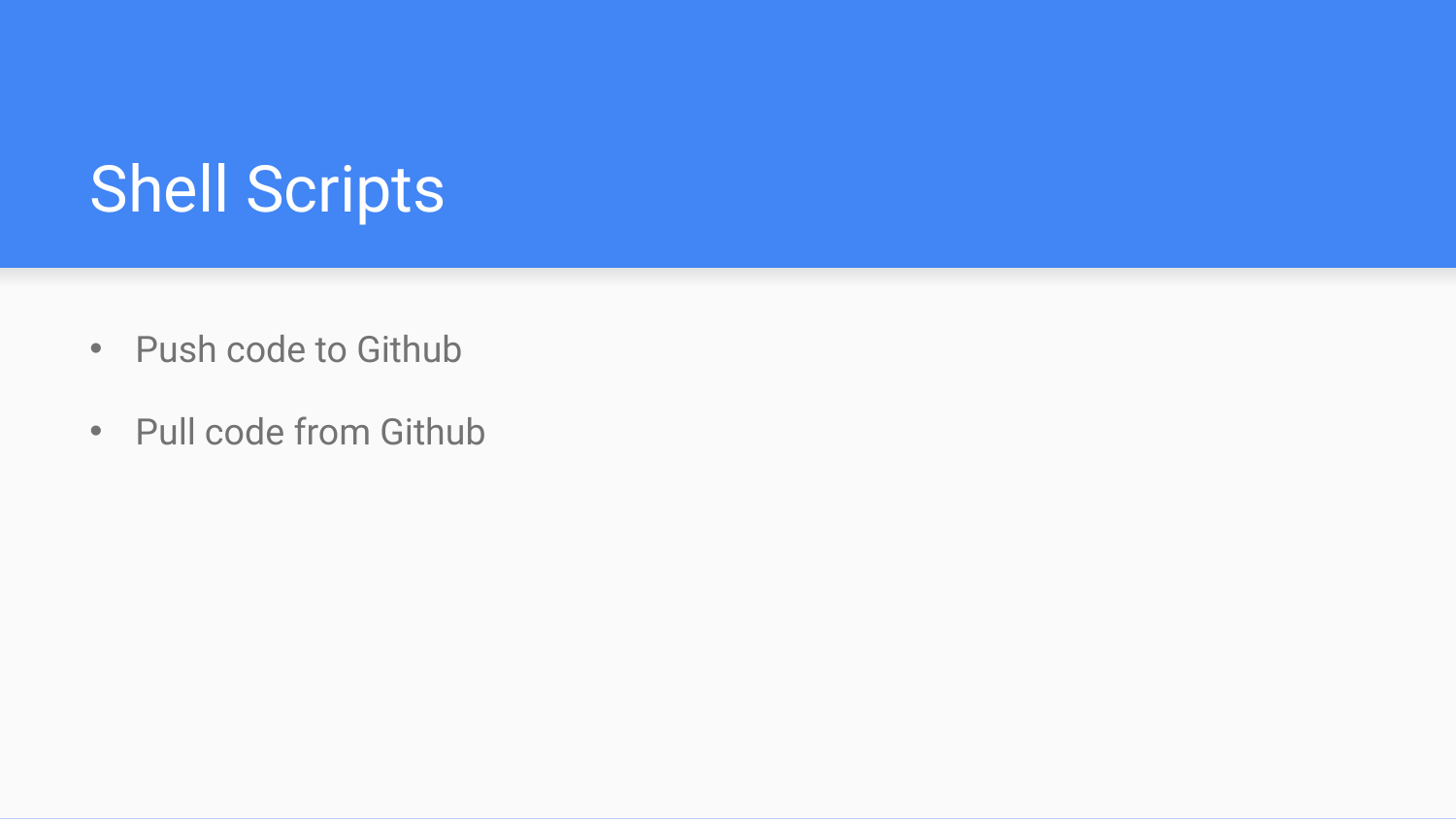

# Shell Scripts
Push code to Github
Pull code from Github